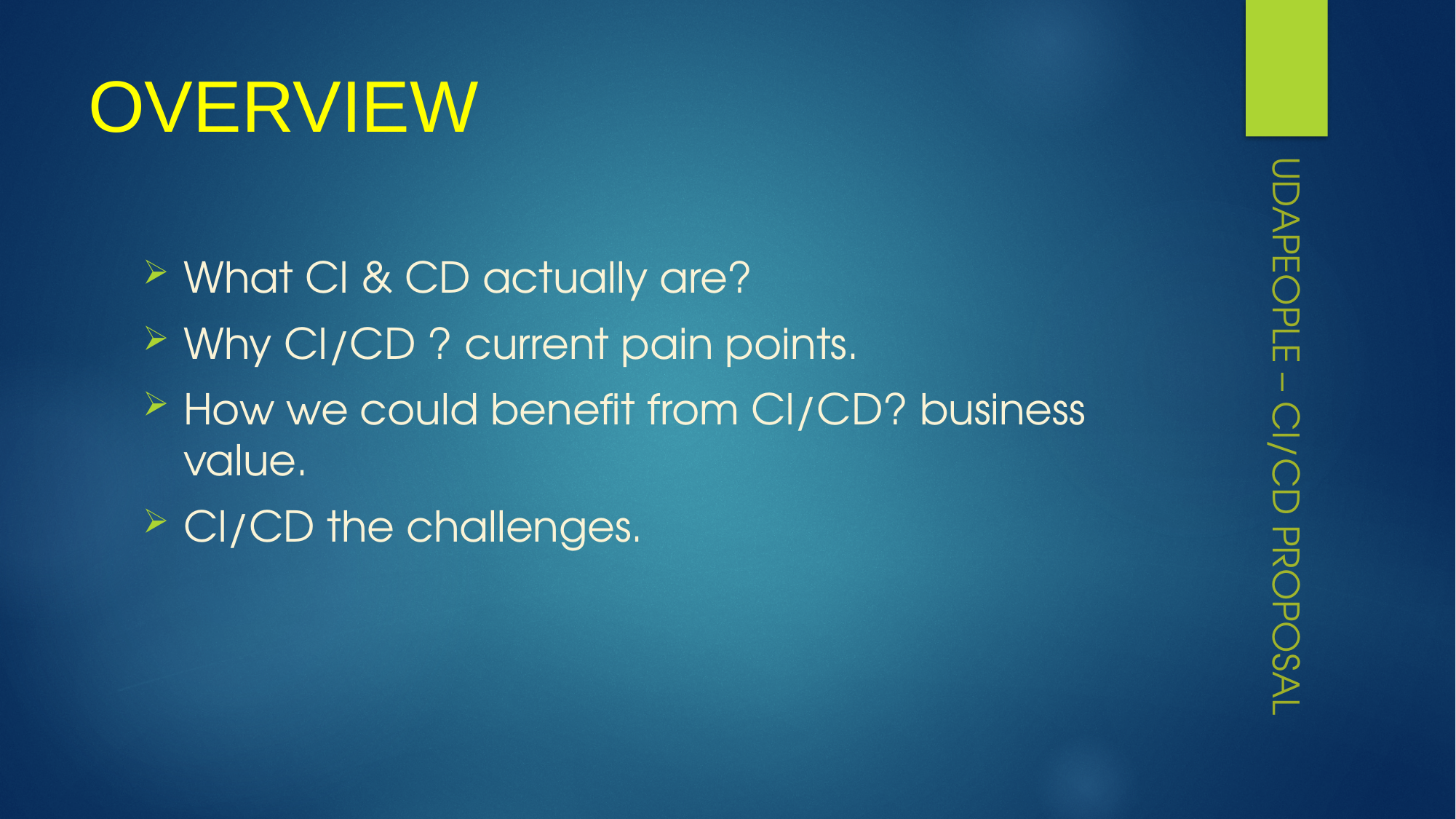

# OVERVIEW
What CI & CD actually are?
Why CI/CD ? current pain points.
How we could beneﬁt from CI/CD? business value.
CI/CD the challenges.
UDAPEOPLE – CI/CD PROPOSAL